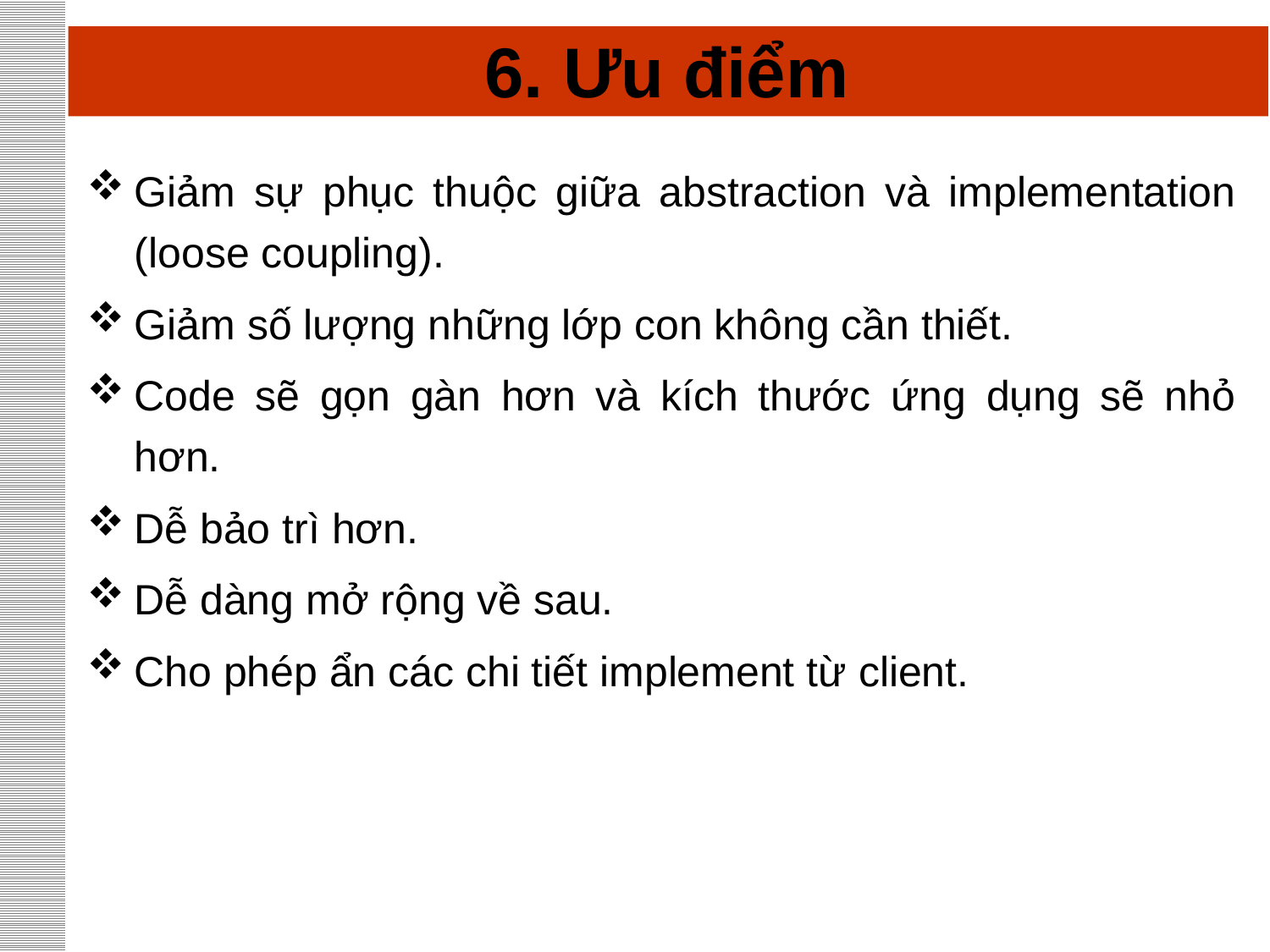

# 6. Ưu điểm
Giảm sự phục thuộc giữa abstraction và implementation (loose coupling).
Giảm số lượng những lớp con không cần thiết.
Code sẽ gọn gàn hơn và kích thước ứng dụng sẽ nhỏ hơn.
Dễ bảo trì hơn.
Dễ dàng mở rộng về sau.
Cho phép ẩn các chi tiết implement từ client.